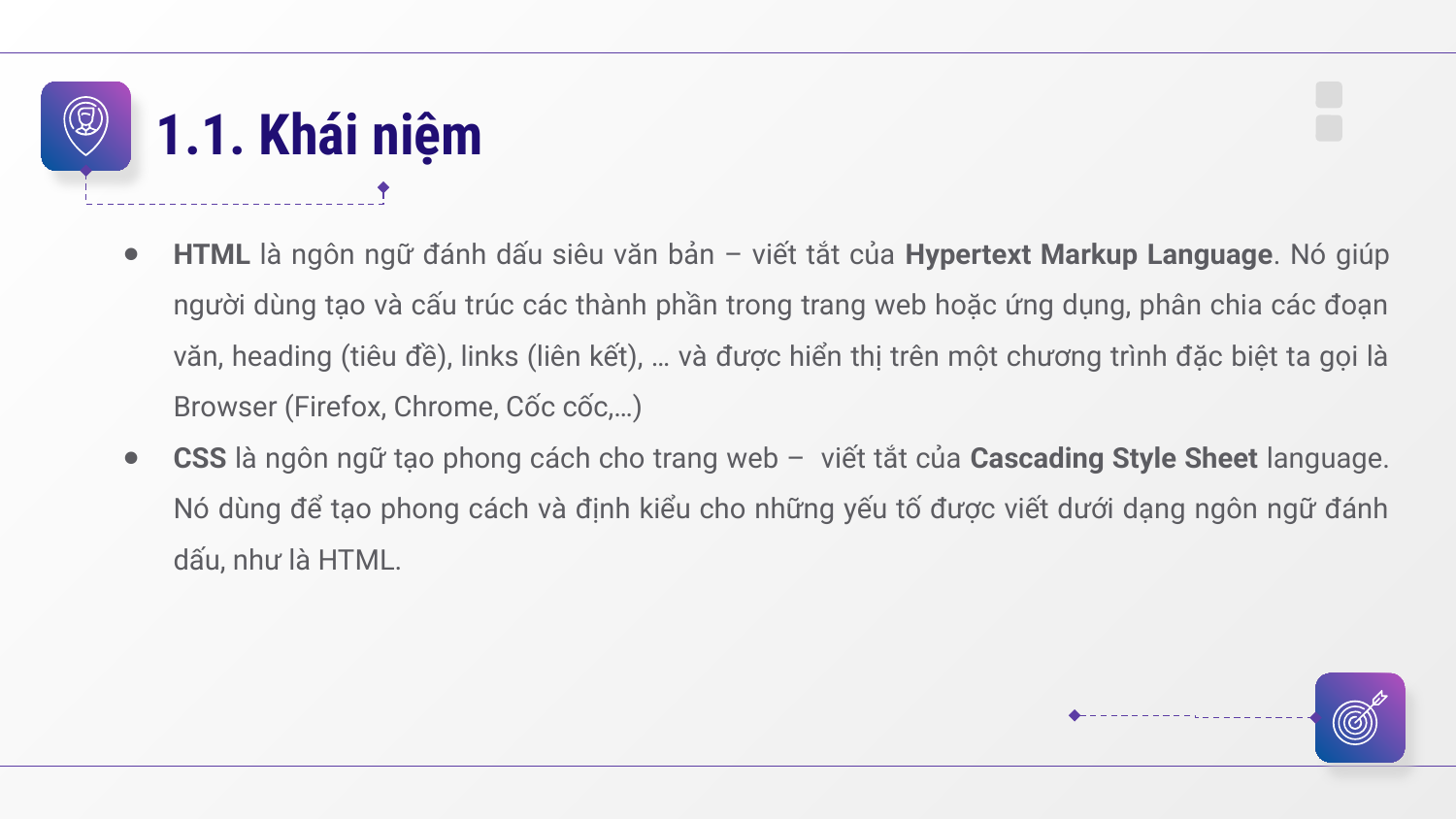

1.1. Khái niệm

HTML là ngôn ngữ đánh dấu siêu văn bản – viết tắt của Hypertext Markup Language. Nó giúp người dùng tạo và cấu trúc các thành phần trong trang web hoặc ứng dụng, phân chia các đoạn văn, heading (tiêu đề), links (liên kết), … và được hiển thị trên một chương trình đặc biệt ta gọi là Browser (Firefox, Chrome, Cốc cốc,…)
CSS là ngôn ngữ tạo phong cách cho trang web –  viết tắt của Cascading Style Sheet language. Nó dùng để tạo phong cách và định kiểu cho những yếu tố được viết dưới dạng ngôn ngữ đánh dấu, như là HTML.